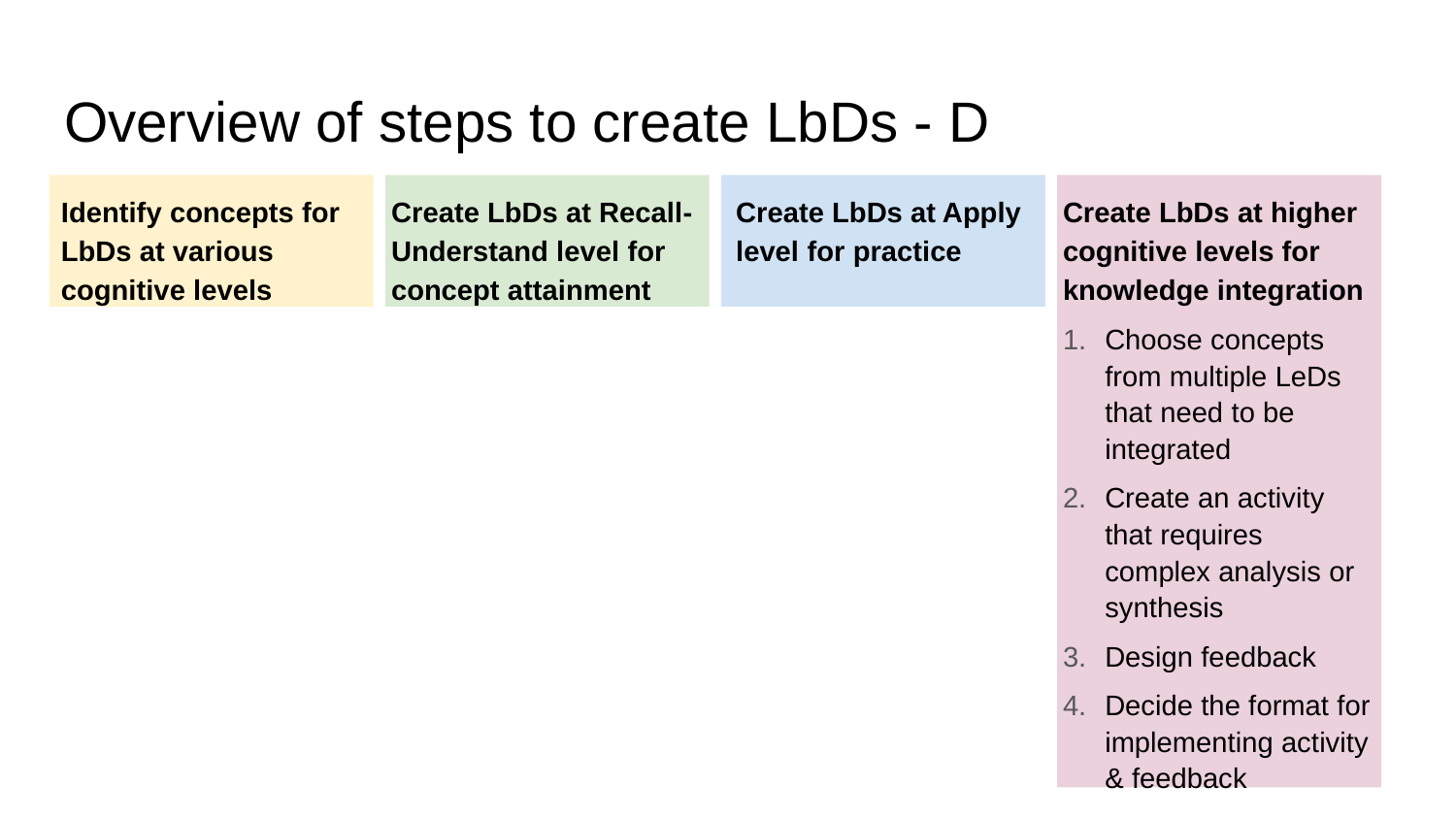

# Overview of steps to create LbDs - D
Create LbDs at Recall-Understand level for concept attainment

Create LbDs at Apply level for practice
Create LbDs at higher cognitive levels for knowledge integration
Choose concepts from multiple LeDs that need to be integrated
Create an activity that requires complex analysis or synthesis
Design feedback
Decide the format for implementing activity & feedback

Identify concepts for LbDs at various cognitive levels